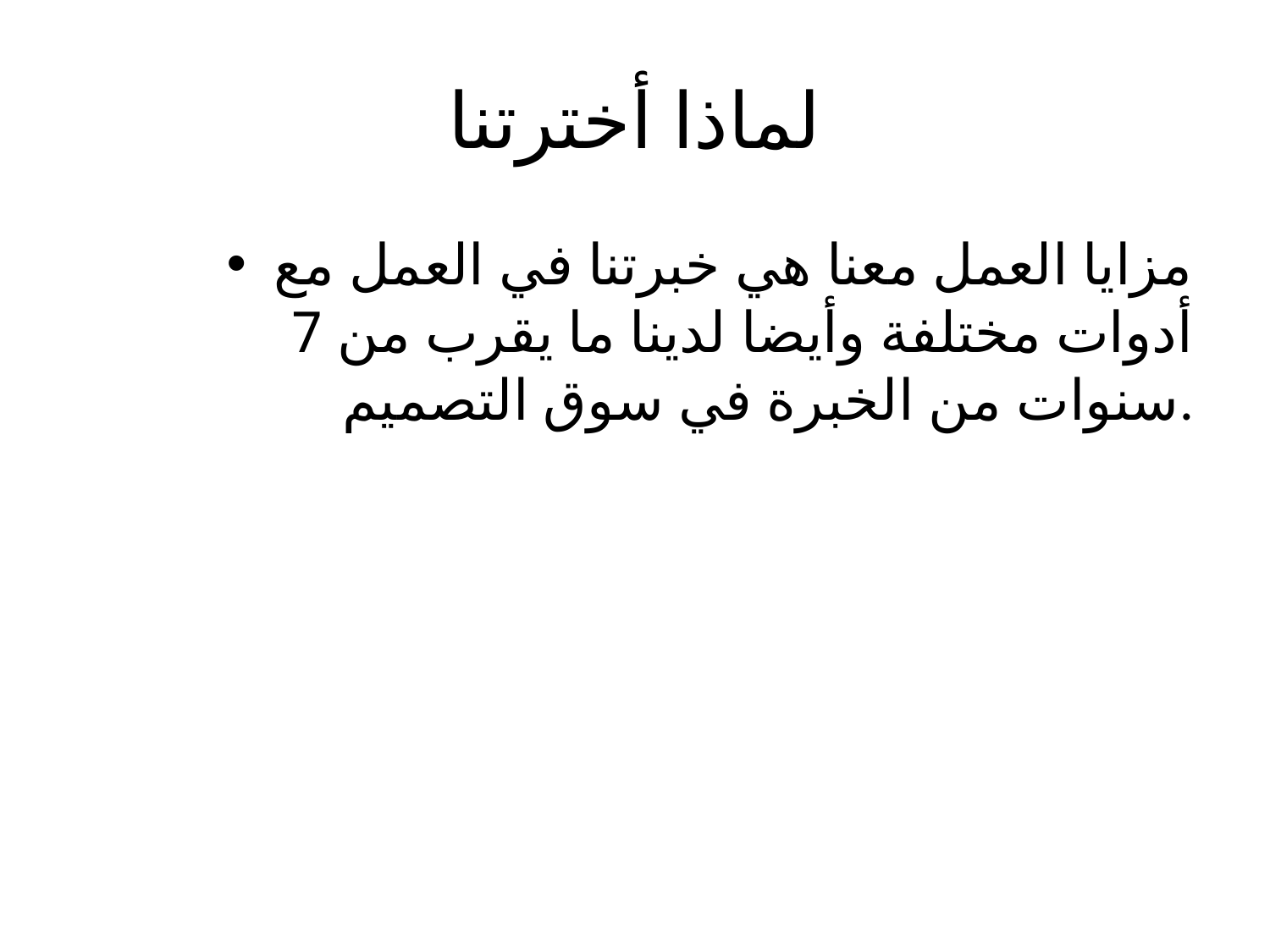

# لماذا أخترتنا
مزايا العمل معنا هي خبرتنا في العمل مع أدوات مختلفة وأيضا لدينا ما يقرب من 7 سنوات من الخبرة في سوق التصميم.